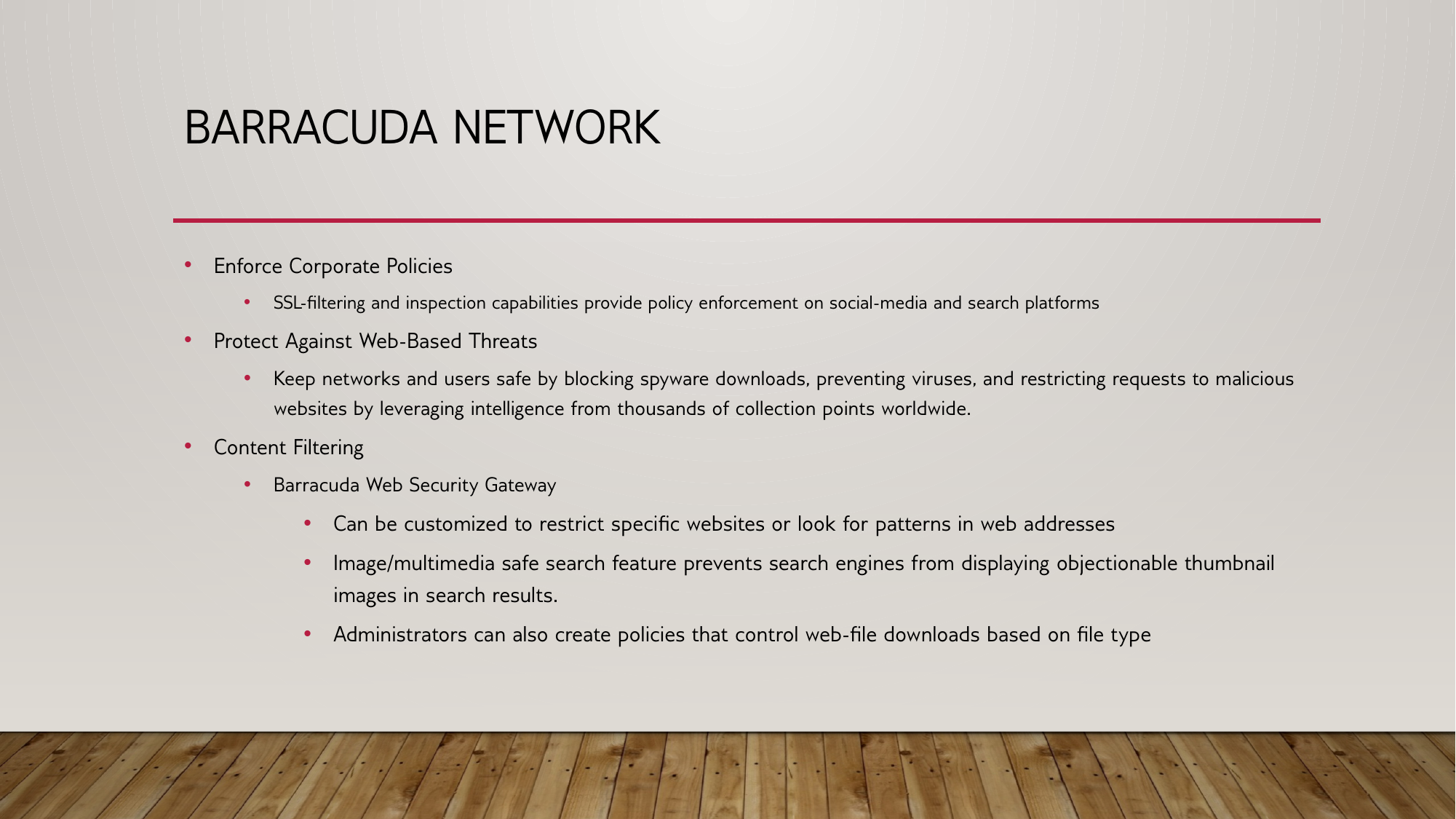

# Barracuda network
Enforce Corporate Policies
SSL-filtering and inspection capabilities provide policy enforcement on social-media and search platforms
Protect Against Web-Based Threats
Keep networks and users safe by blocking spyware downloads, preventing viruses, and restricting requests to malicious websites by leveraging intelligence from thousands of collection points worldwide.
Content Filtering
Barracuda Web Security Gateway
Can be customized to restrict specific websites or look for patterns in web addresses
Image/multimedia safe search feature prevents search engines from displaying objectionable thumbnail images in search results.
Administrators can also create policies that control web-file downloads based on file type